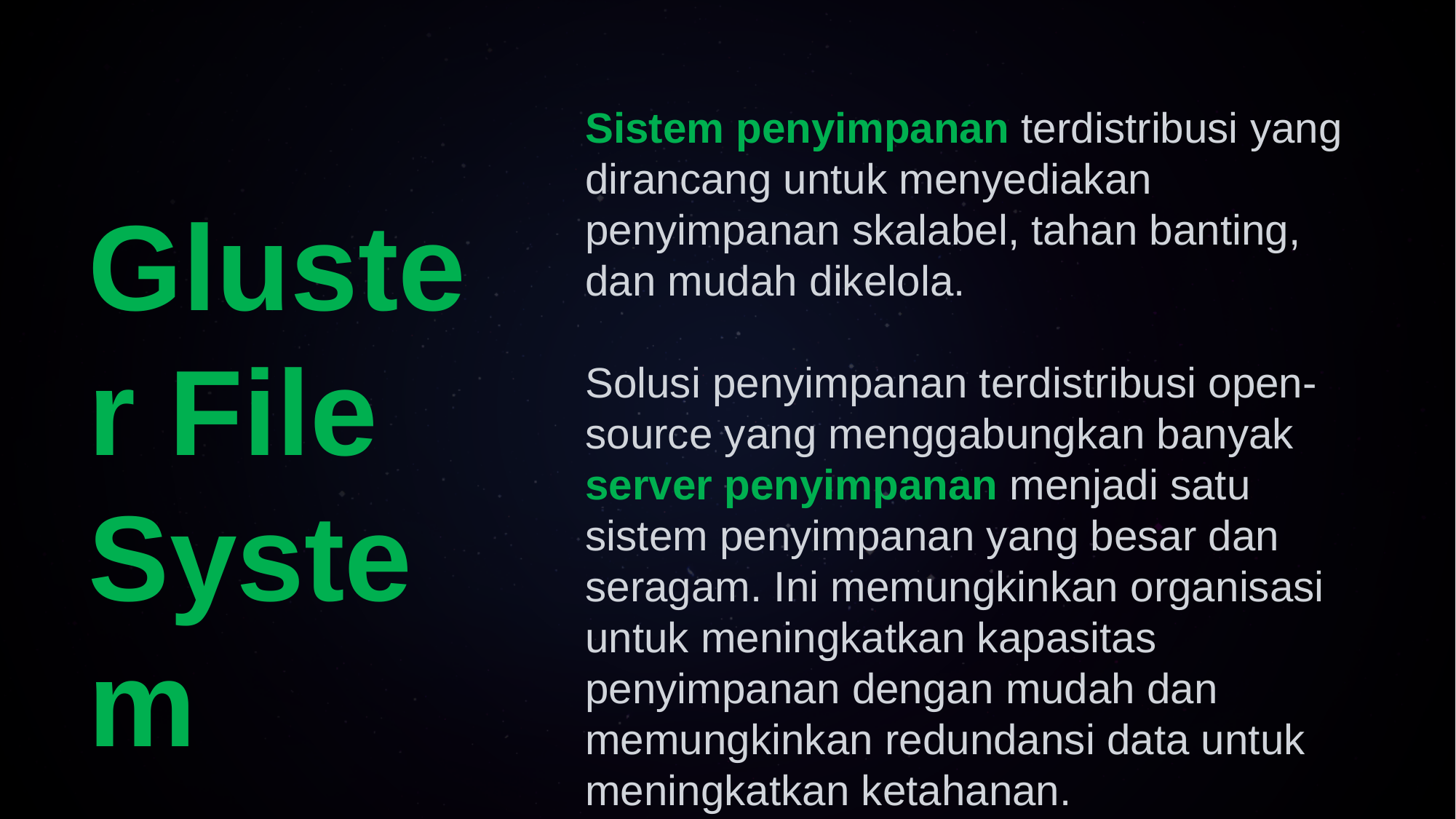

Sistem penyimpanan terdistribusi yang dirancang untuk menyediakan penyimpanan skalabel, tahan banting, dan mudah dikelola.

Solusi penyimpanan terdistribusi open-source yang menggabungkan banyak server penyimpanan menjadi satu sistem penyimpanan yang besar dan seragam. Ini memungkinkan organisasi untuk meningkatkan kapasitas penyimpanan dengan mudah dan memungkinkan redundansi data untuk meningkatkan ketahanan.
Gluster File System